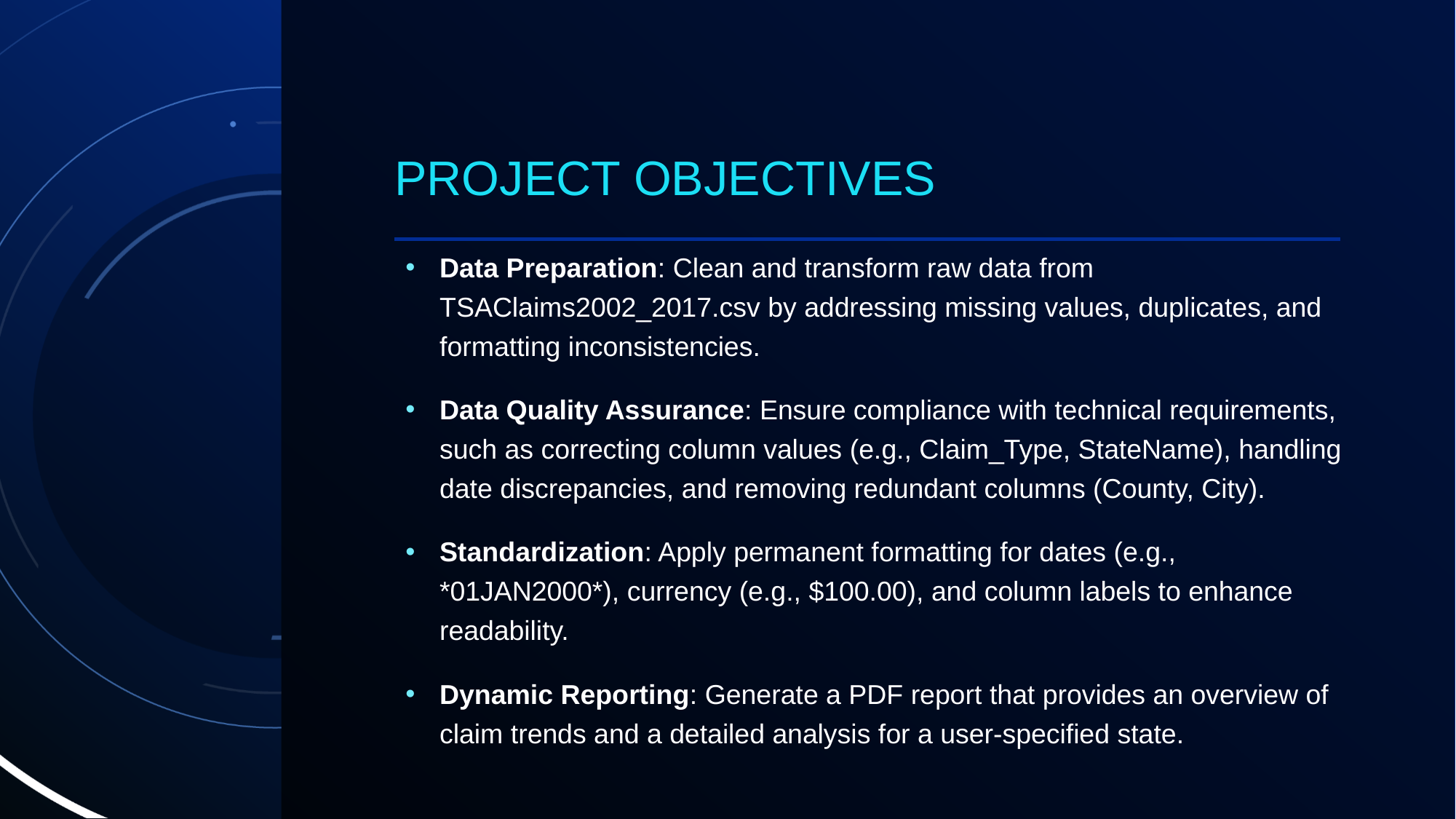

# Project Objectives
Data Preparation: Clean and transform raw data from TSAClaims2002_2017.csv by addressing missing values, duplicates, and formatting inconsistencies.
Data Quality Assurance: Ensure compliance with technical requirements, such as correcting column values (e.g., Claim_Type, StateName), handling date discrepancies, and removing redundant columns (County, City).
Standardization: Apply permanent formatting for dates (e.g., *01JAN2000*), currency (e.g., $100.00), and column labels to enhance readability.
Dynamic Reporting: Generate a PDF report that provides an overview of claim trends and a detailed analysis for a user-specified state.